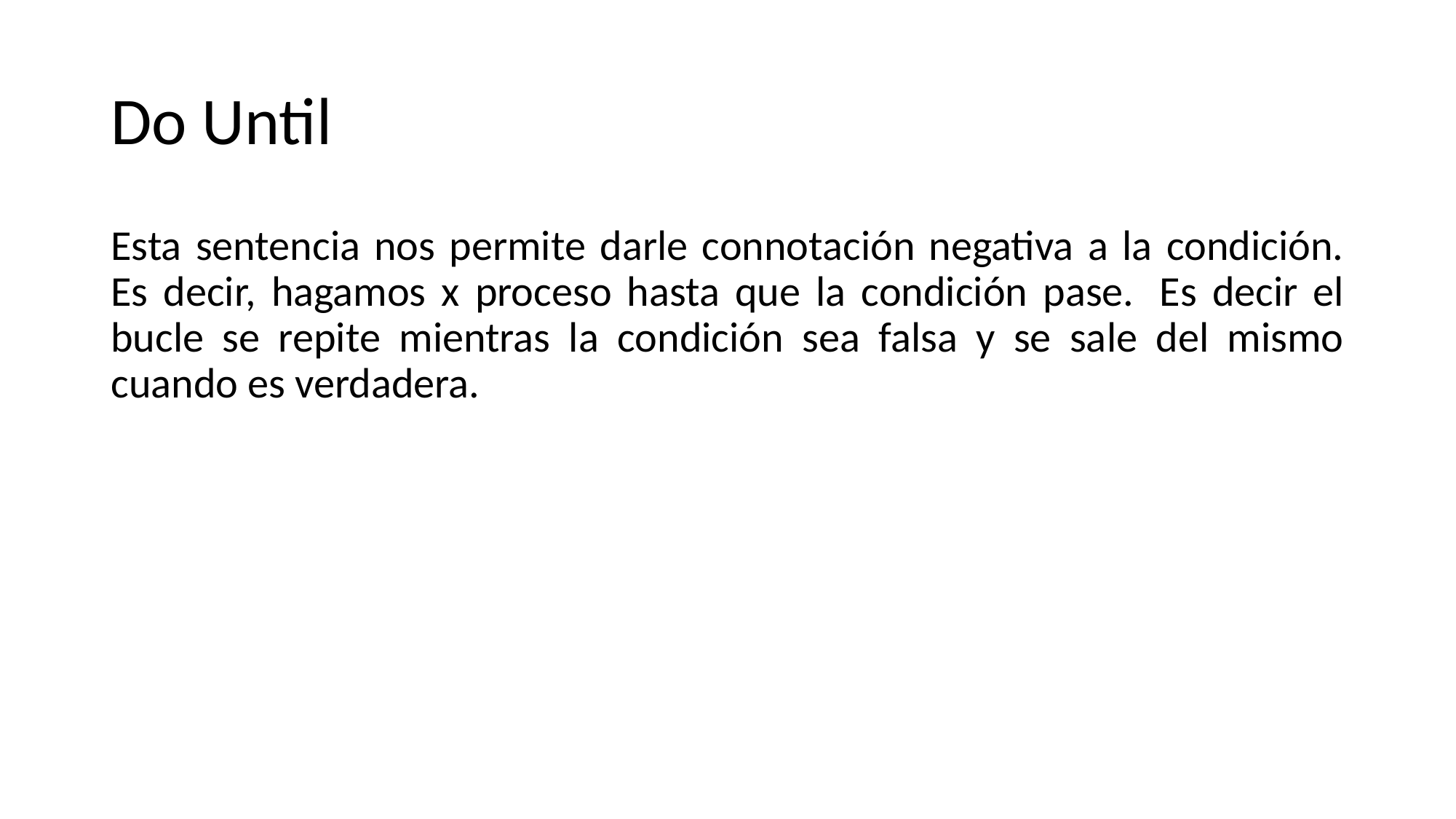

# Do Until
Esta sentencia nos permite darle connotación negativa a la condición. Es decir, hagamos x proceso hasta que la condición pase.  Es decir el bucle se repite mientras la condición sea falsa y se sale del mismo cuando es verdadera.